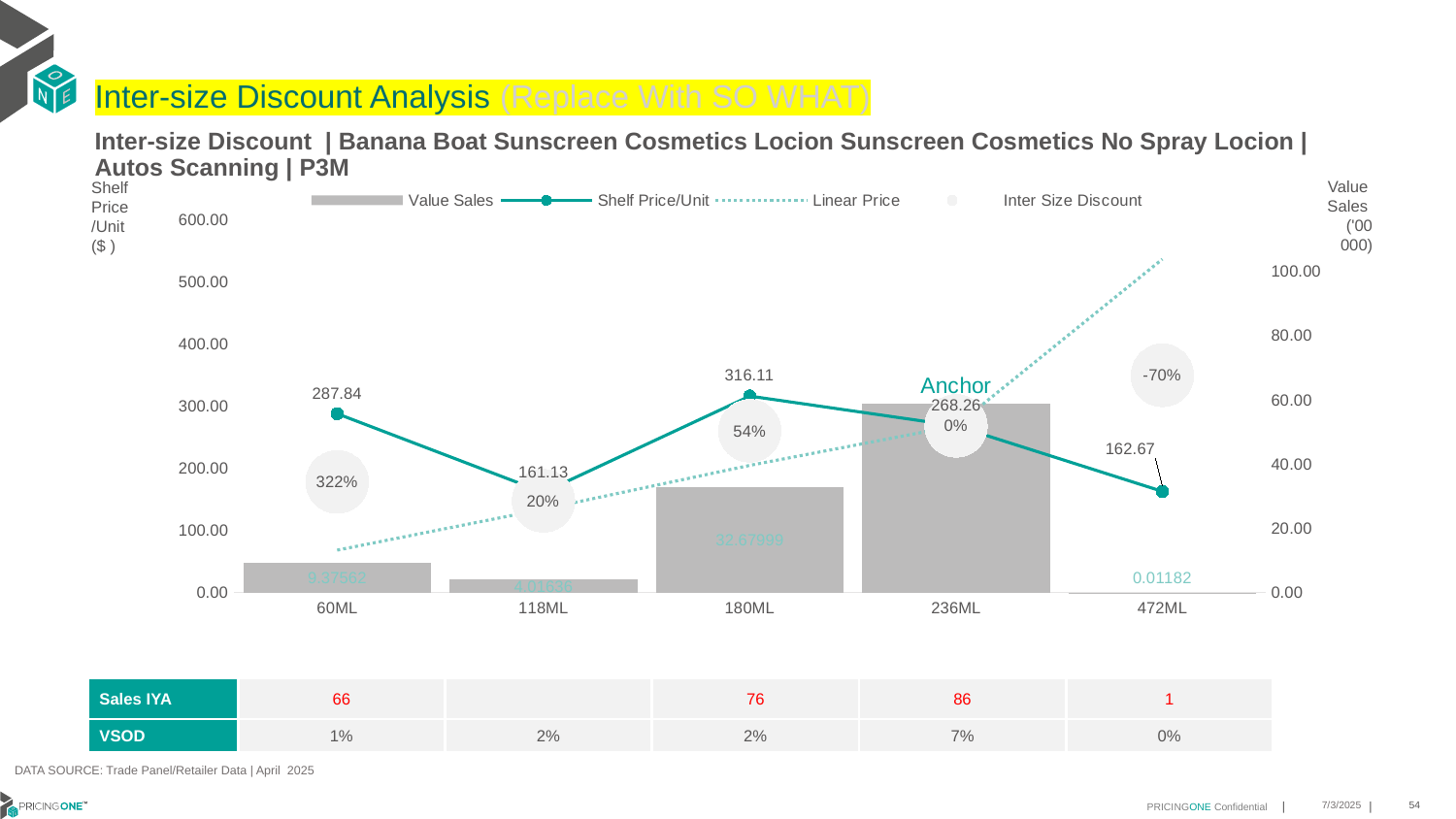

# Inter-size Discount Analysis (Replace With SO WHAT)
Inter-size Discount  | Banana Boat Sunscreen Cosmetics Locion Sunscreen Cosmetics No Spray Locion | Autos Scanning | P3M
Shelf
Price
/Unit
($ )

### Chart

| Category | Value Sales | Shelf Price/Unit | Linear Price | Inter Size Discount |
|---|---|---|---|---|
| 60ML | 9.37562 | 287.8355 | 68.20243220338983 | 178.01896610169493 |
| 118ML | 4.01636 | 161.1304 | 134.13145 | 147.630925 |
| 180ML | 32.67999 | 316.1138 | 204.60729661016947 | 260.36054830508476 |
| 236ML | 58.75592 | 268.2629 | 268.2629 | 268.2629 |
| 472ML | 0.01182 | 162.6667 | 536.5258 | 349.59625 |
Value
Sales
('00 000)
| Sales IYA | 66 |  | 76 | 86 | 1 |
| --- | --- | --- | --- | --- | --- |
| VSOD | 1% | 2% | 2% | 7% | 0% |
DATA SOURCE: Trade Panel/Retailer Data | April  2025

7/3/2025
54